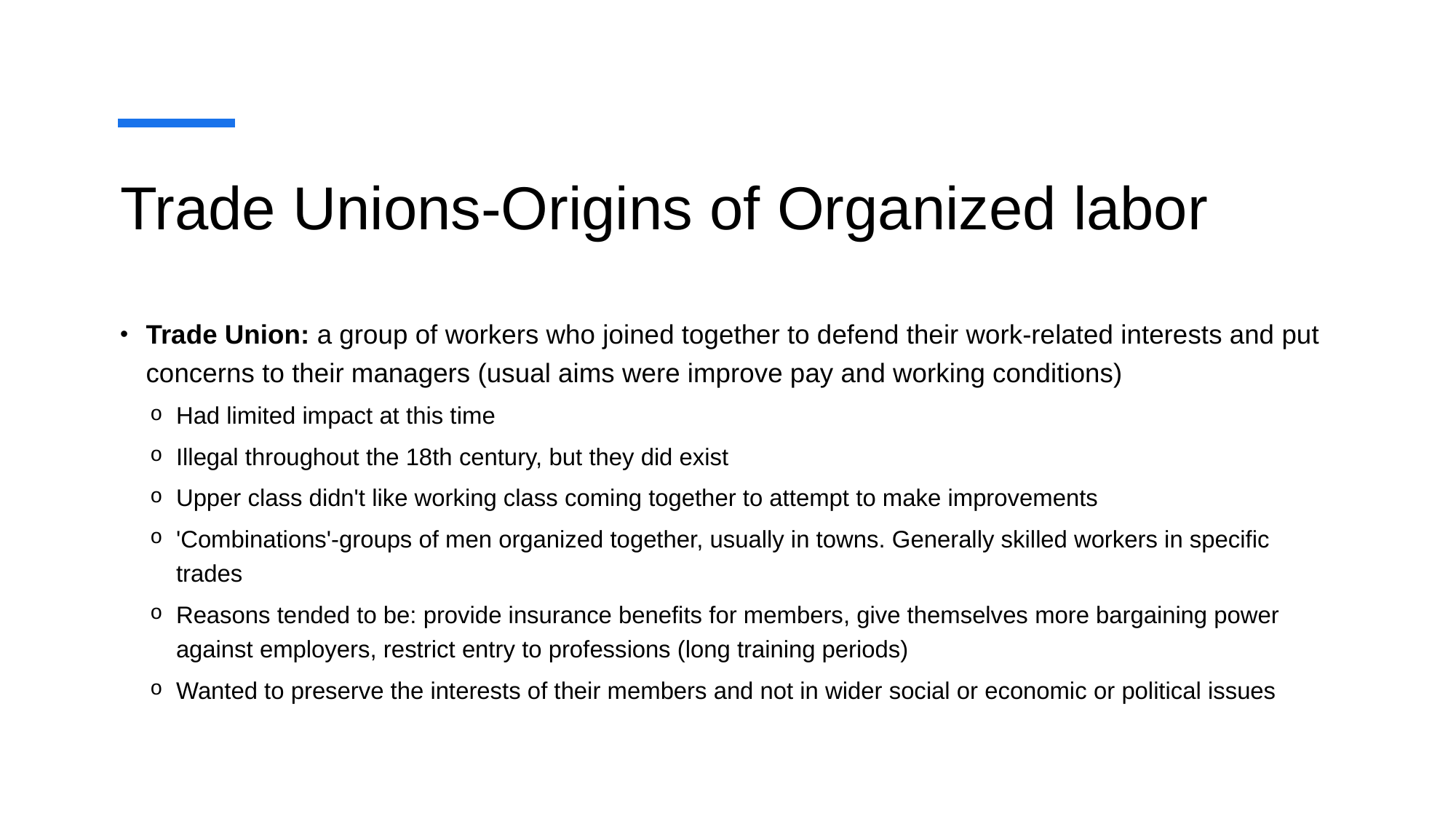

# Trade Unions-Origins of Organized labor
Trade Union: a group of workers who joined together to defend their work-related interests and put concerns to their managers (usual aims were improve pay and working conditions)
Had limited impact at this time
Illegal throughout the 18th century, but they did exist
Upper class didn't like working class coming together to attempt to make improvements
'Combinations'-groups of men organized together, usually in towns. Generally skilled workers in specific trades
Reasons tended to be: provide insurance benefits for members, give themselves more bargaining power against employers, restrict entry to professions (long training periods)
Wanted to preserve the interests of their members and not in wider social or economic or political issues